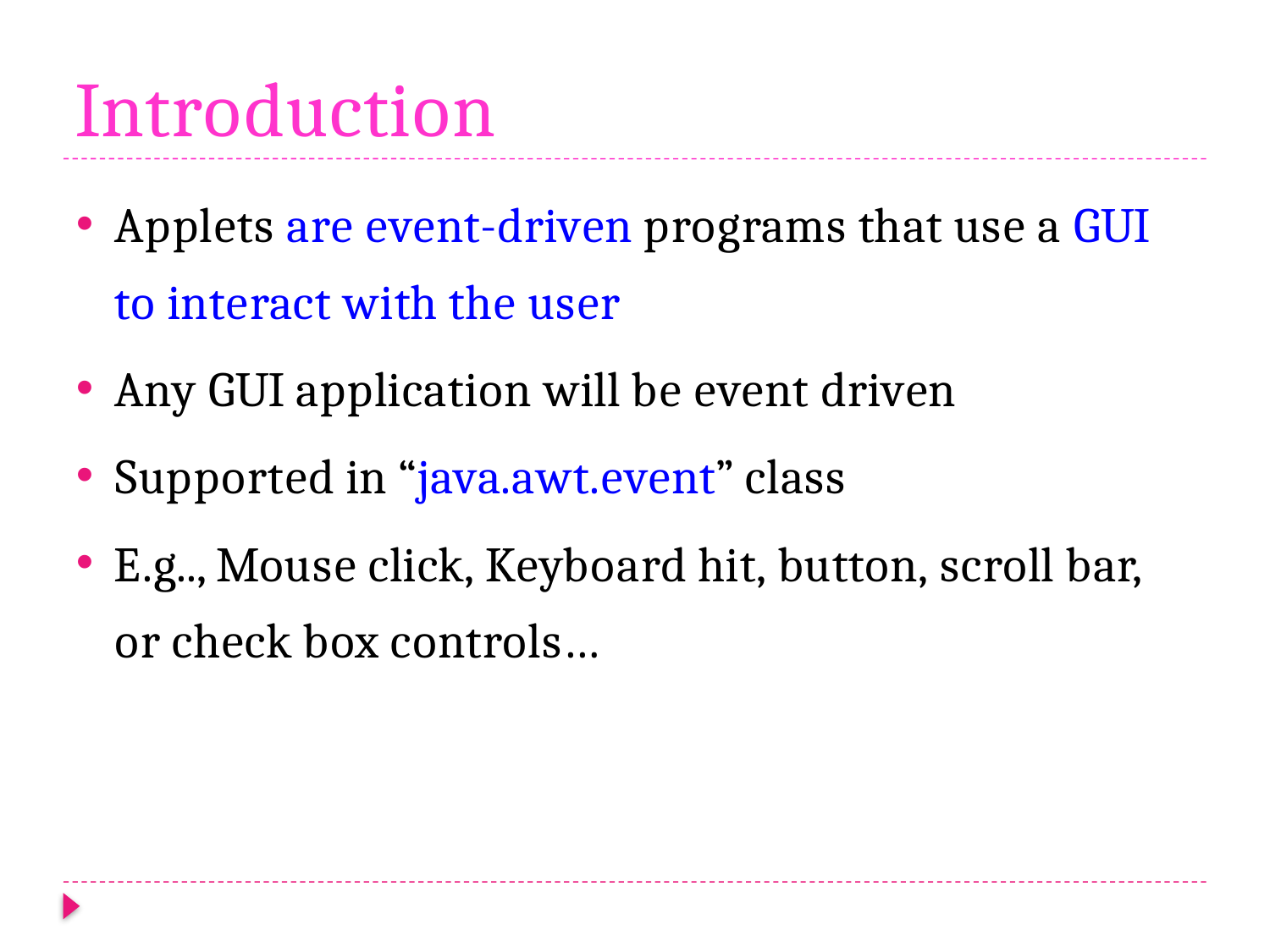

# Introduction
Applets are event-driven programs that use a GUI to interact with the user
Any GUI application will be event driven
Supported in “java.awt.event” class
E.g.., Mouse click, Keyboard hit, button, scroll bar, or check box controls…